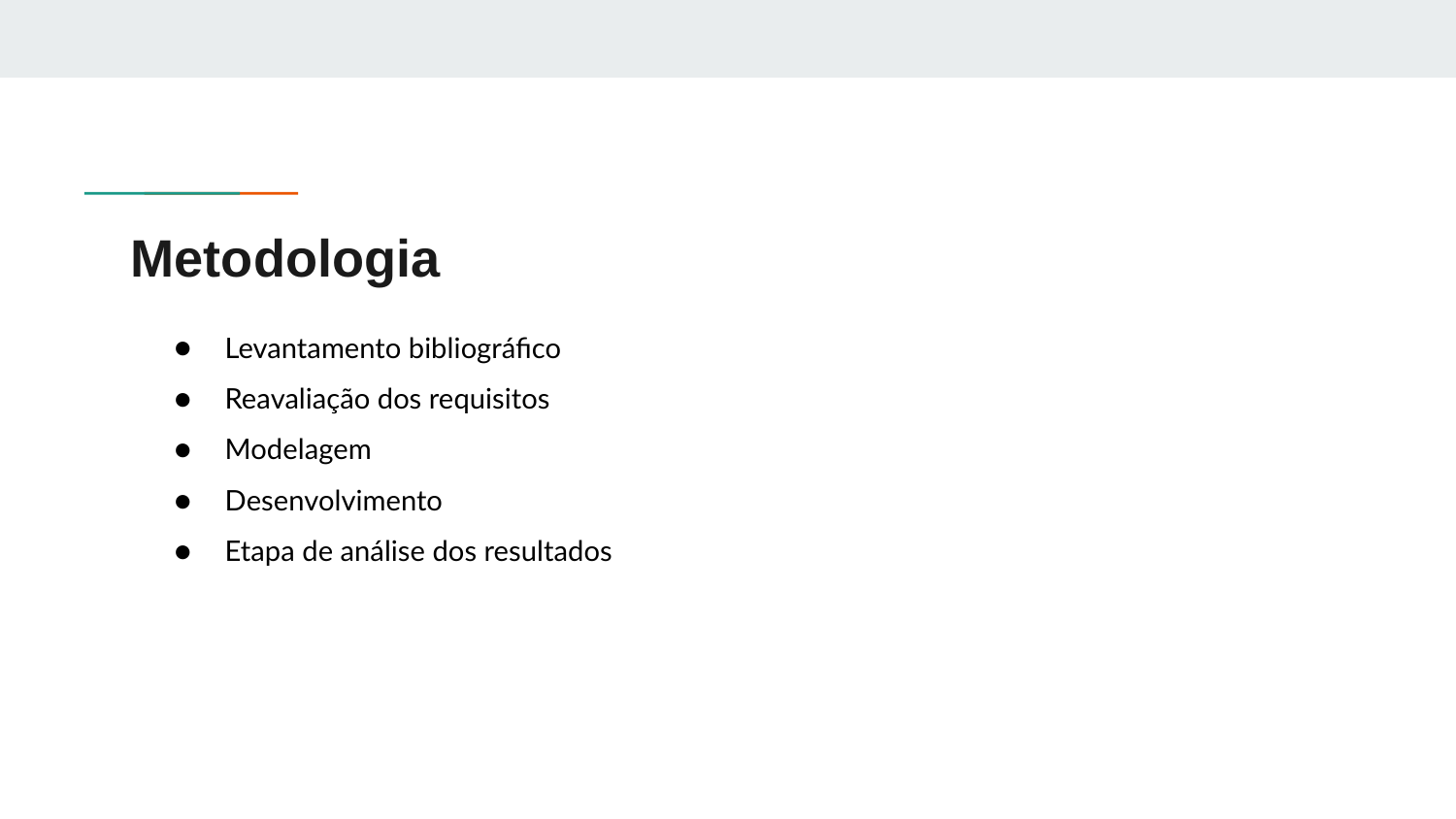

# Metodologia
Levantamento bibliográfico
Reavaliação dos requisitos
Modelagem
Desenvolvimento
Etapa de análise dos resultados